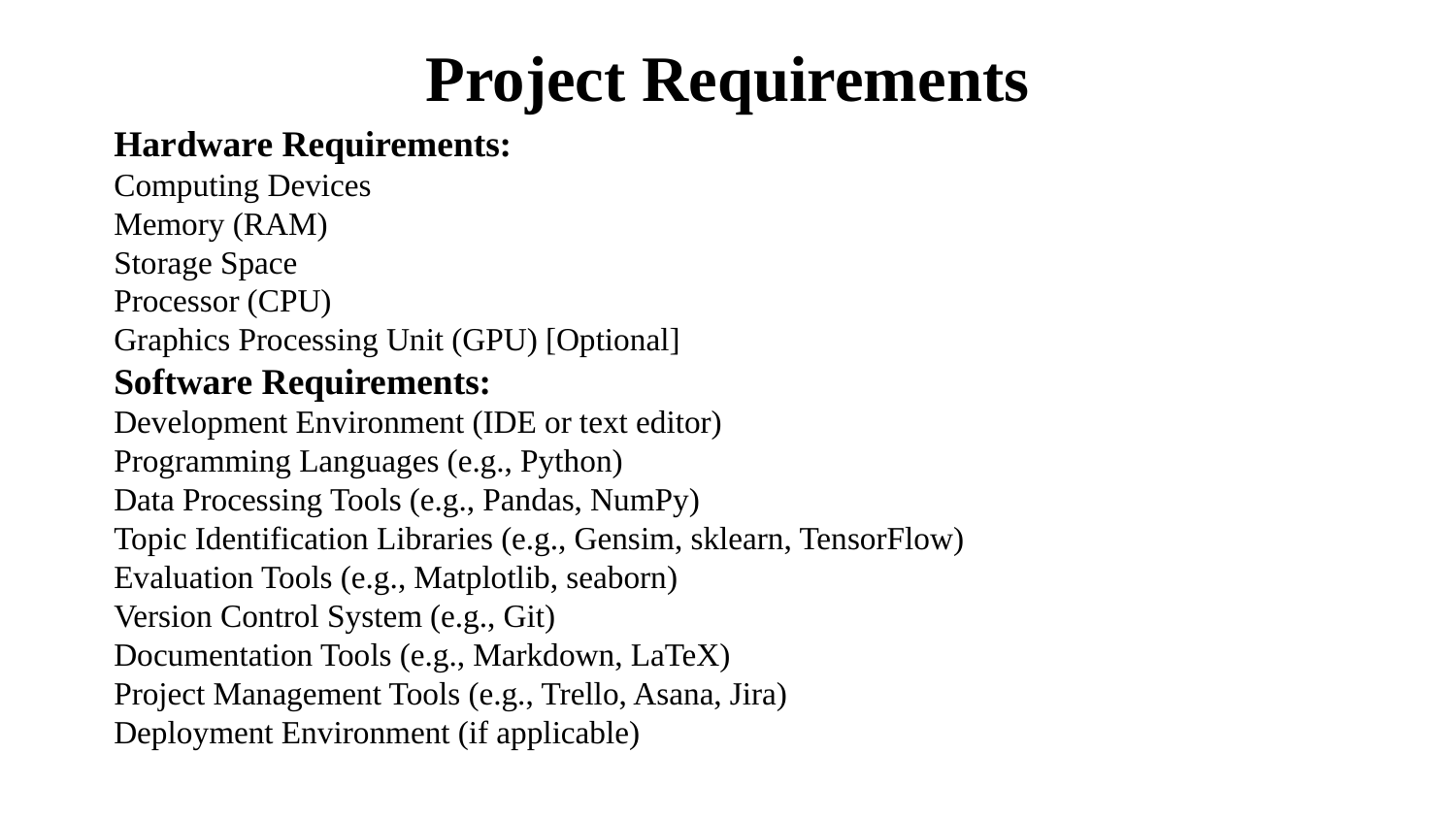

# Project Requirements
Hardware Requirements:
Computing Devices
Memory (RAM)
Storage Space
Processor (CPU)
Graphics Processing Unit (GPU) [Optional]
Software Requirements:
Development Environment (IDE or text editor)
Programming Languages (e.g., Python)
Data Processing Tools (e.g., Pandas, NumPy)
Topic Identification Libraries (e.g., Gensim, sklearn, TensorFlow)
Evaluation Tools (e.g., Matplotlib, seaborn)
Version Control System (e.g., Git)
Documentation Tools (e.g., Markdown, LaTeX)
Project Management Tools (e.g., Trello, Asana, Jira)
Deployment Environment (if applicable)